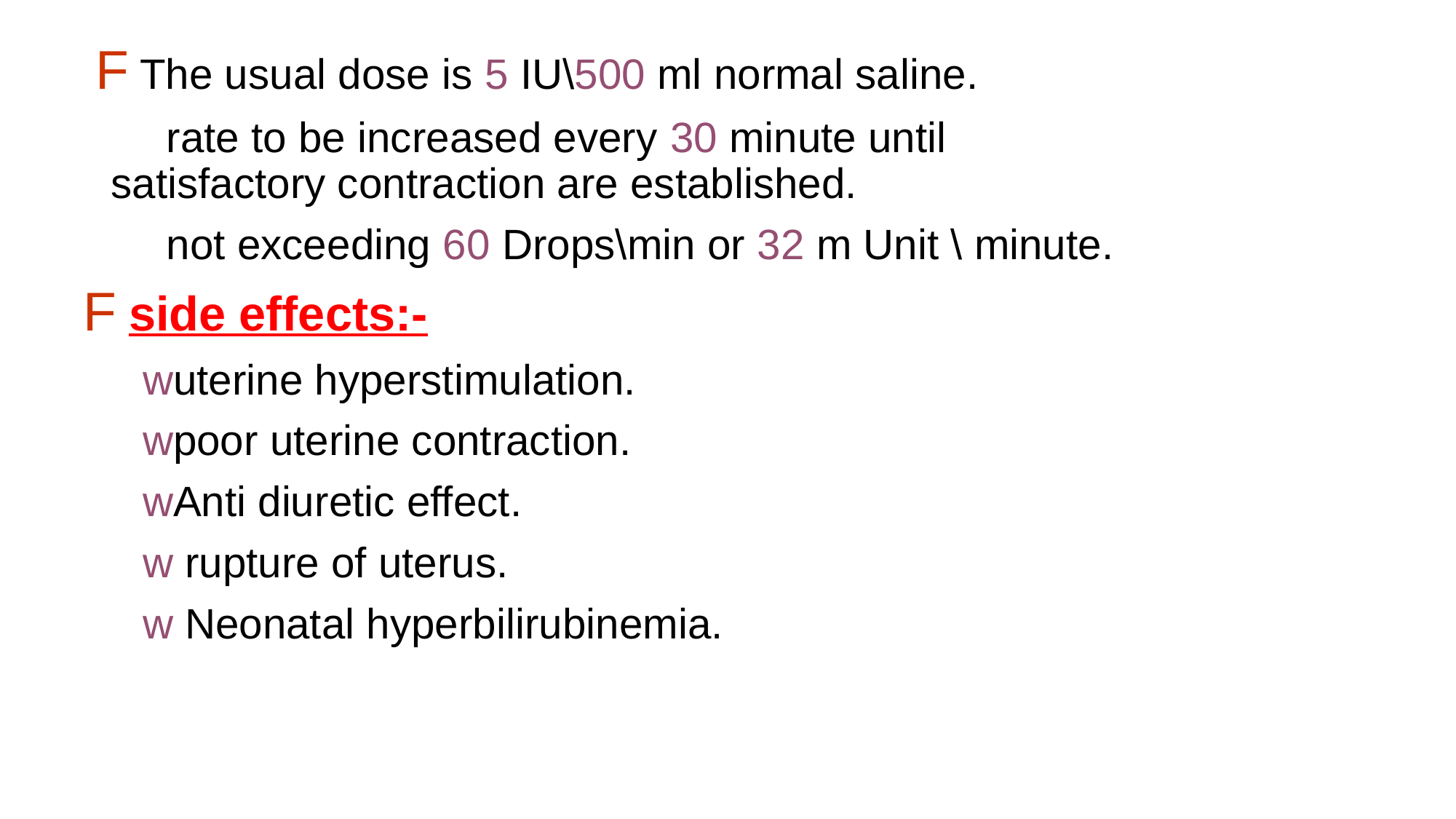

F The usual dose is 5 IU\500 ml normal saline.
       rate to be increased every 30 minute until                         satisfactory contraction are established.
       not exceeding 60 Drops\min or 32 m Unit \ minute.
F side effects:-
     wuterine hyperstimulation.
     wpoor uterine contraction.
     wAnti diuretic effect.
     w rupture of uterus.
     w Neonatal hyperbilirubinemia.